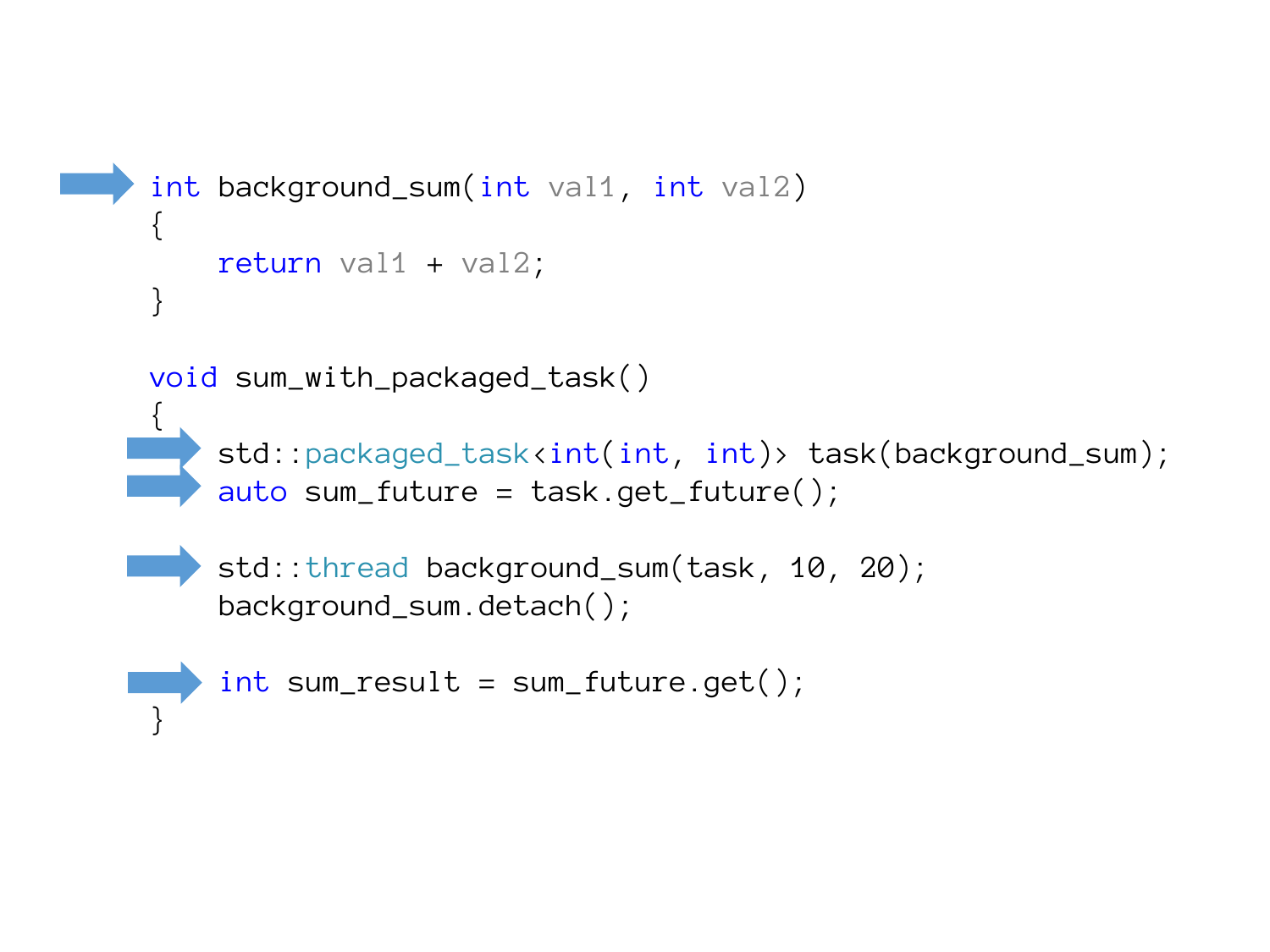

int background_sum(int val1, int val2)
{
    return val1 + val2;
}

void sum_with_packaged_task()
{
    std::packaged_task<int(int, int)> task(background_sum);
    auto sum_future = task.get_future();

    std::thread background_sum(task, 10, 20);
    background_sum.detach();

    int sum_result = sum_future.get();
}